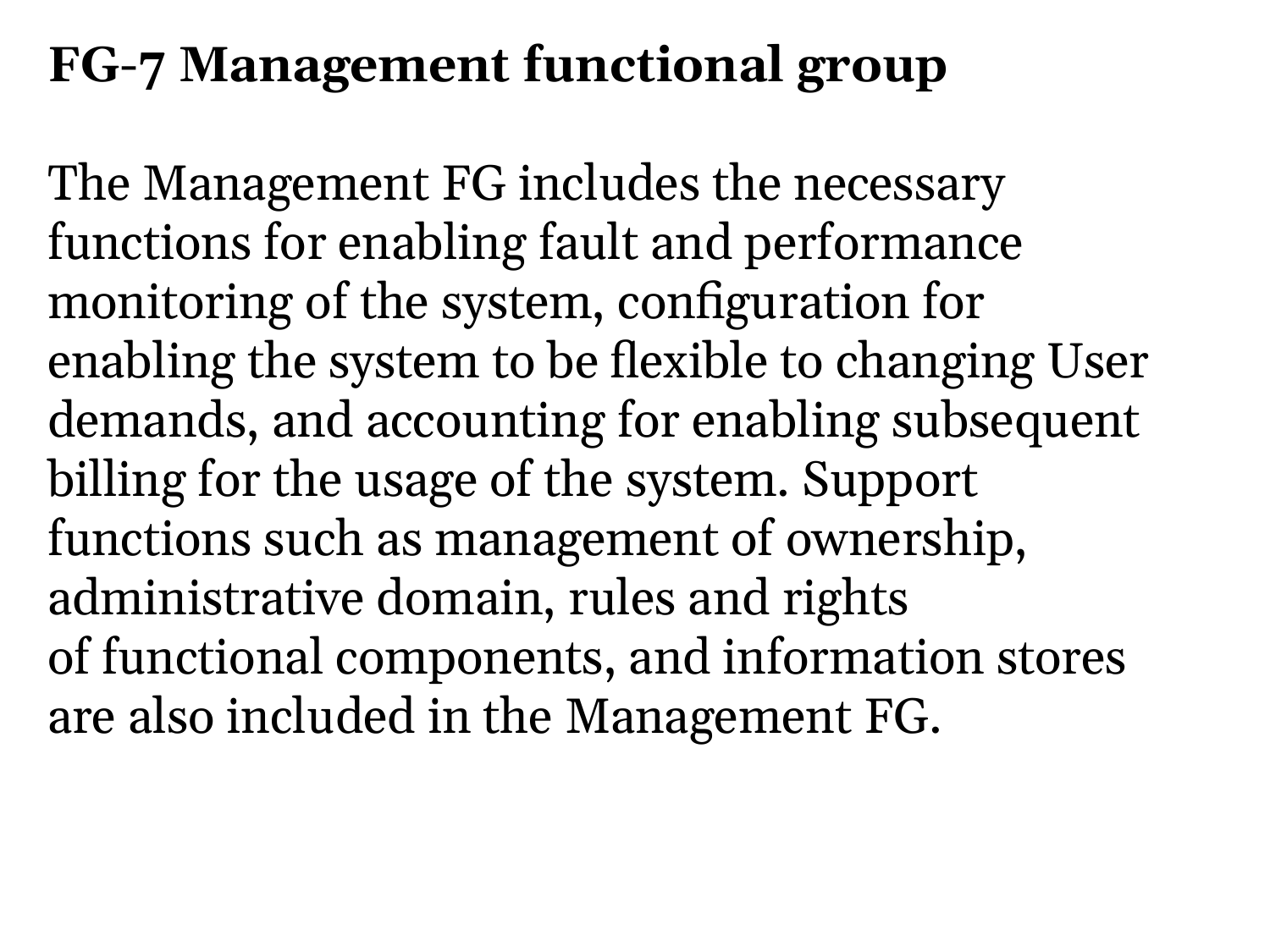

FG-7 Management functional group

The Management FG includes the necessary functions for enabling fault and performance monitoring of the system, configuration for enabling the system to be flexible to changing User demands, and accounting for enabling subsequent billing for the usage of the system. Support functions such as management of ownership, administrative domain, rules and rights
of functional components, and information stores are also included in the Management FG.